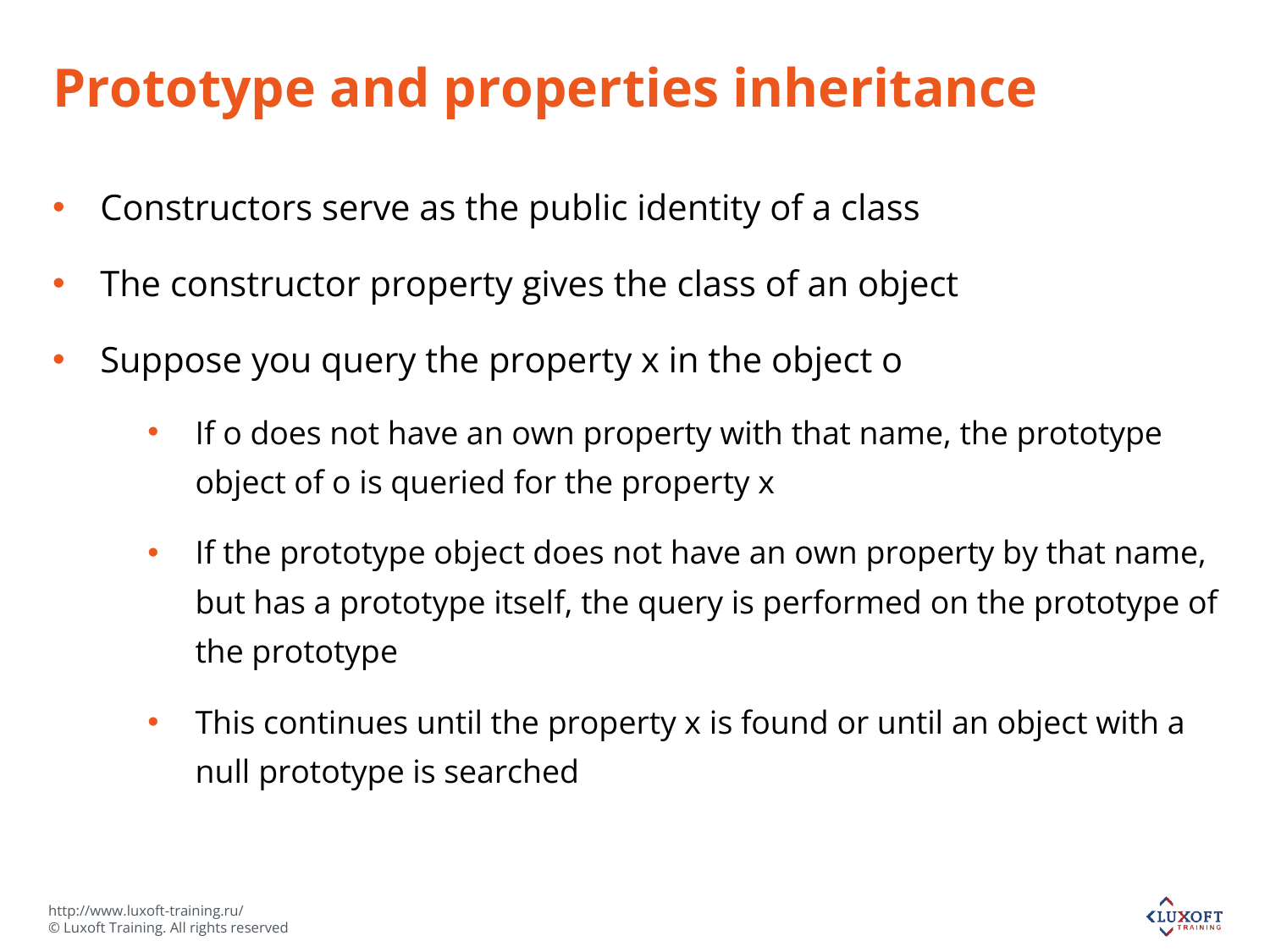

# Prototype and properties inheritance
Constructors serve as the public identity of a class
The constructor property gives the class of an object
Suppose you query the property x in the object o
If o does not have an own property with that name, the prototype object of o is queried for the property x
If the prototype object does not have an own property by that name, but has a prototype itself, the query is performed on the prototype of the prototype
This continues until the property x is found or until an object with a null prototype is searched